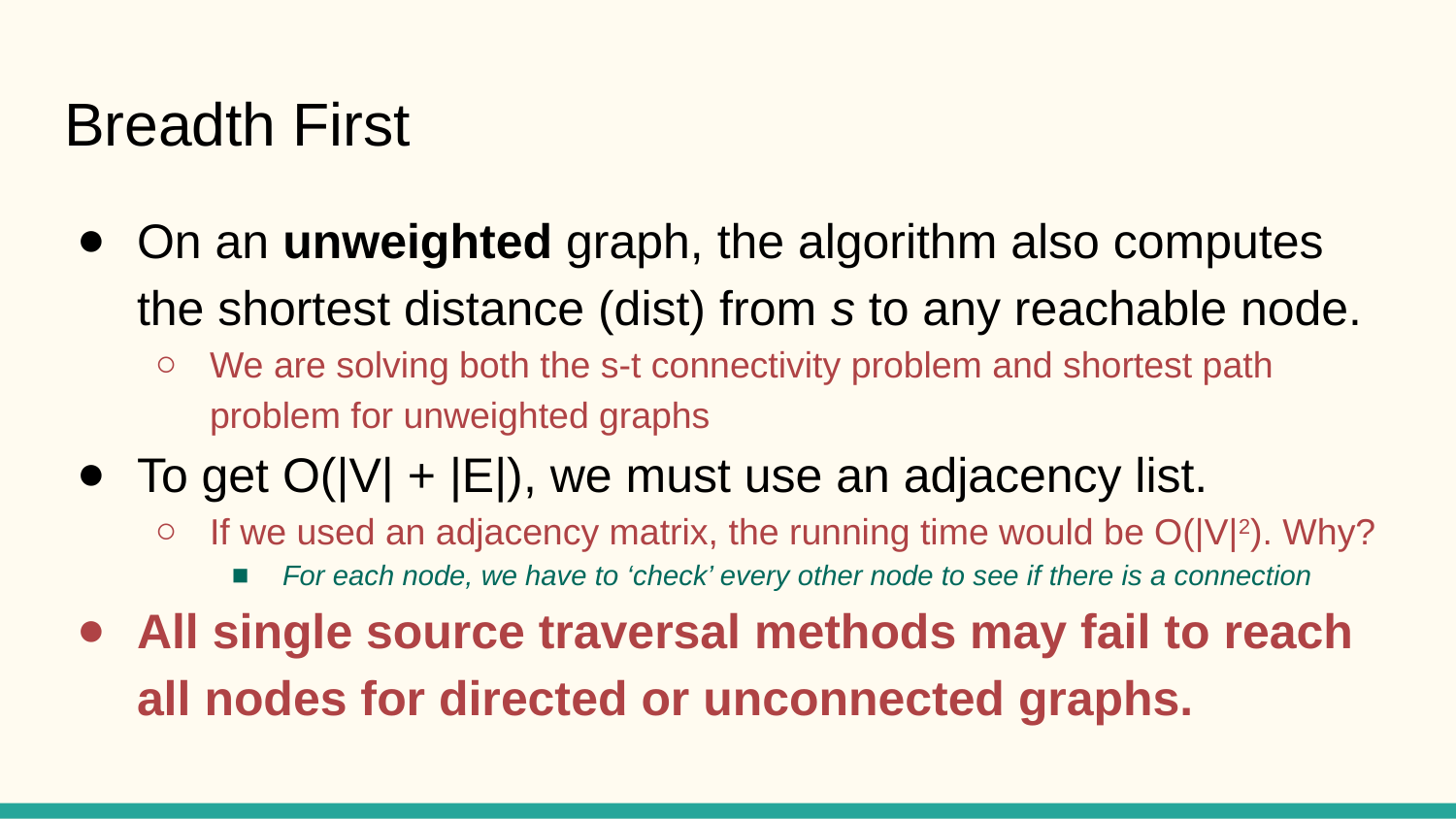

# Breadth First
On an unweighted graph, the algorithm also computes the shortest distance (dist) from s to any reachable node.
We are solving both the s-t connectivity problem and shortest path problem for unweighted graphs
To get O(|V| + |E|), we must use an adjacency list.
If we used an adjacency matrix, the running time would be O(|V|2). Why?
For each node, we have to ‘check’ every other node to see if there is a connection
All single source traversal methods may fail to reach all nodes for directed or unconnected graphs.